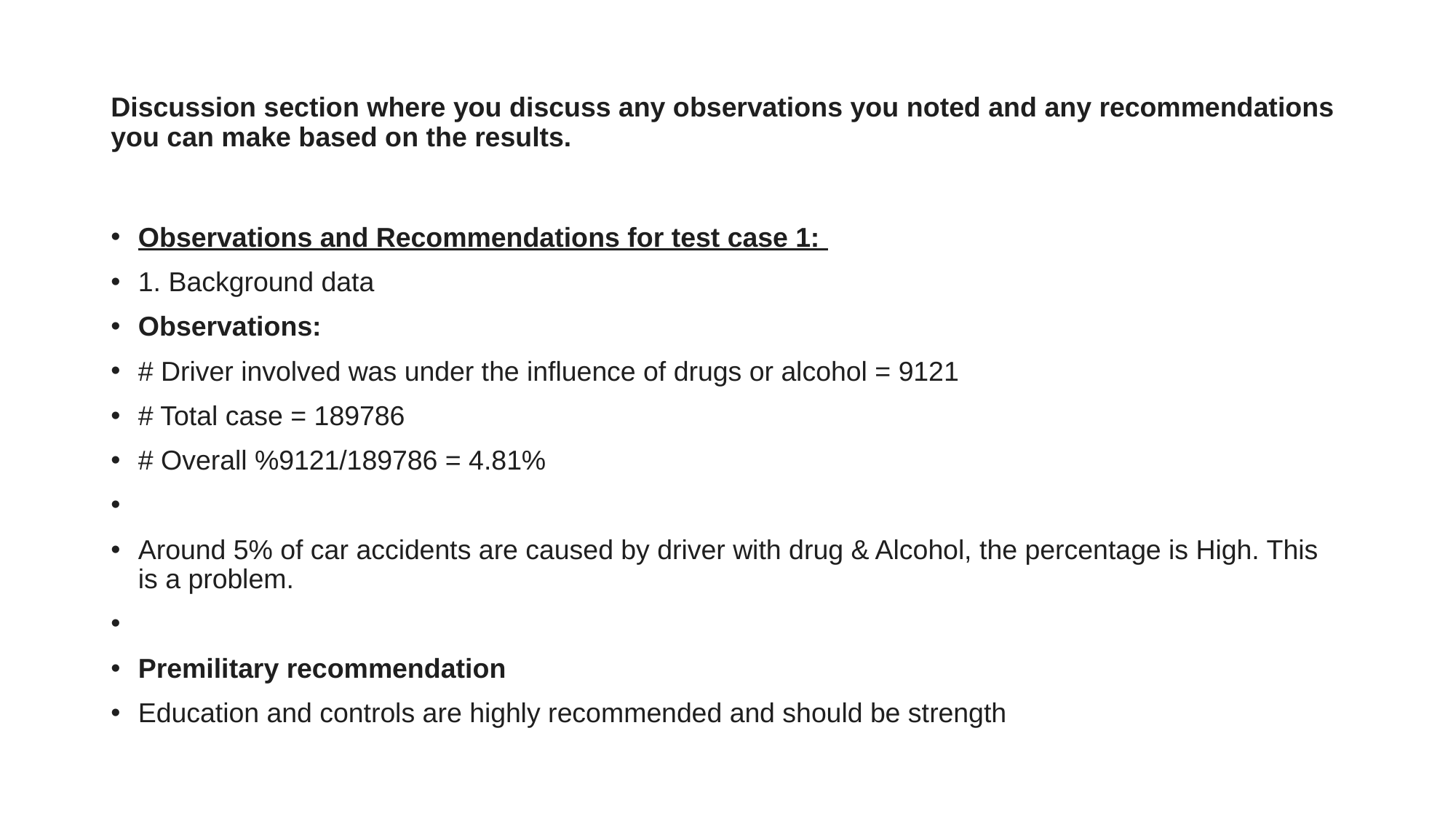

# Discussion section where you discuss any observations you noted and any recommendations you can make based on the results.
Observations and Recommendations for test case 1:
1. Background data
Observations:
# Driver involved was under the influence of drugs or alcohol = 9121
# Total case = 189786
# Overall %9121/189786 = 4.81%

Around 5% of car accidents are caused by driver with drug & Alcohol, the percentage is High. This is a problem.

Premilitary recommendation
Education and controls are highly recommended and should be strength